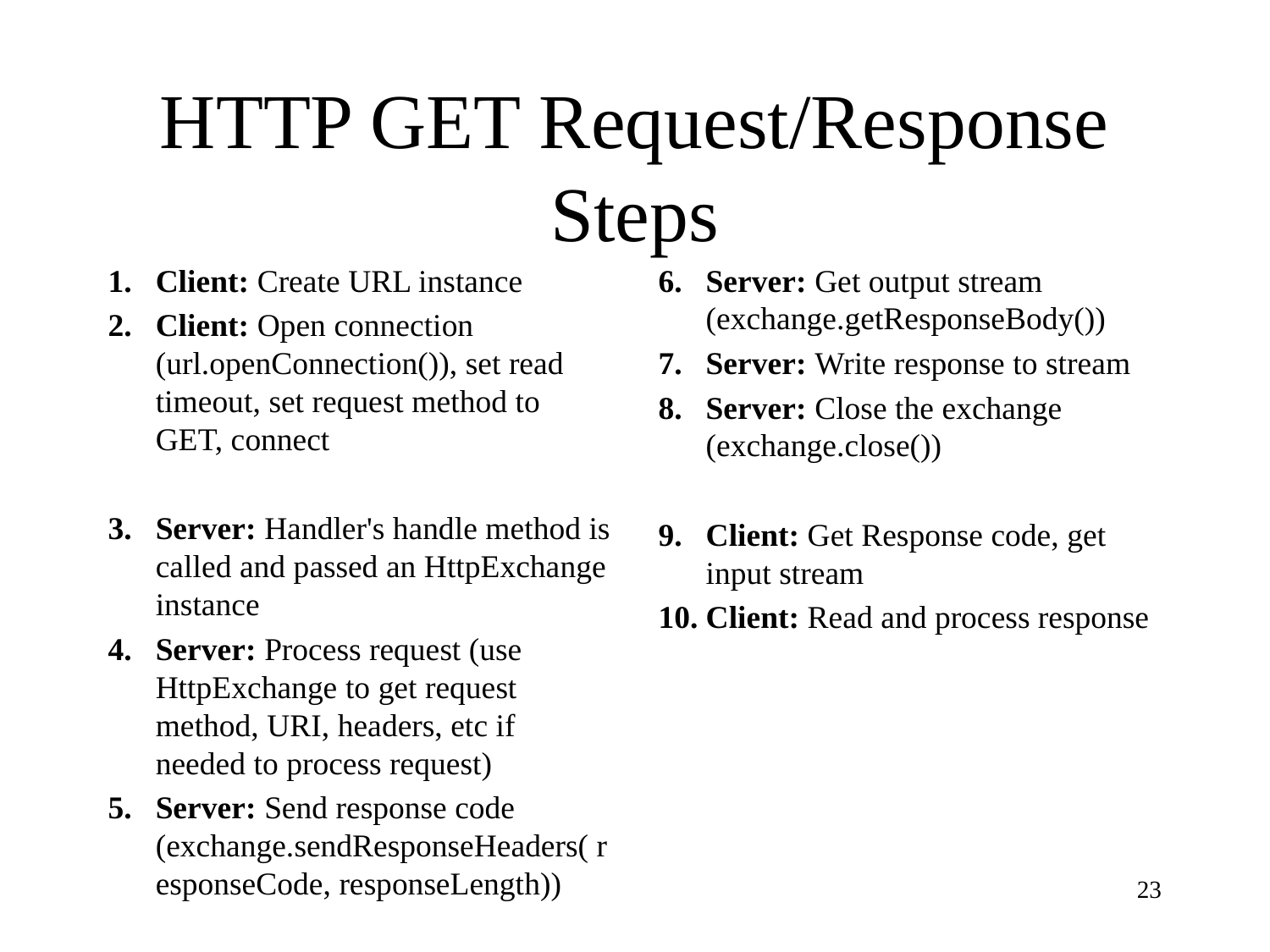

# HTTP GET Request/Response Steps
Client: Create URL instance
Client: Open connection (url.openConnection()), set read timeout, set request method to GET, connect

Server: Handler's handle method is called and passed an HttpExchange instance
Server: Process request (use HttpExchange to get request method, URI, headers, etc if needed to process request)
Server: Send response code (exchange.sendResponseHeaders( responseCode, responseLength))
Server: Get output stream (exchange.getResponseBody())
Server: Write response to stream
Server: Close the exchange (exchange.close())

Client: Get Response code, get input stream
Client: Read and process response

23